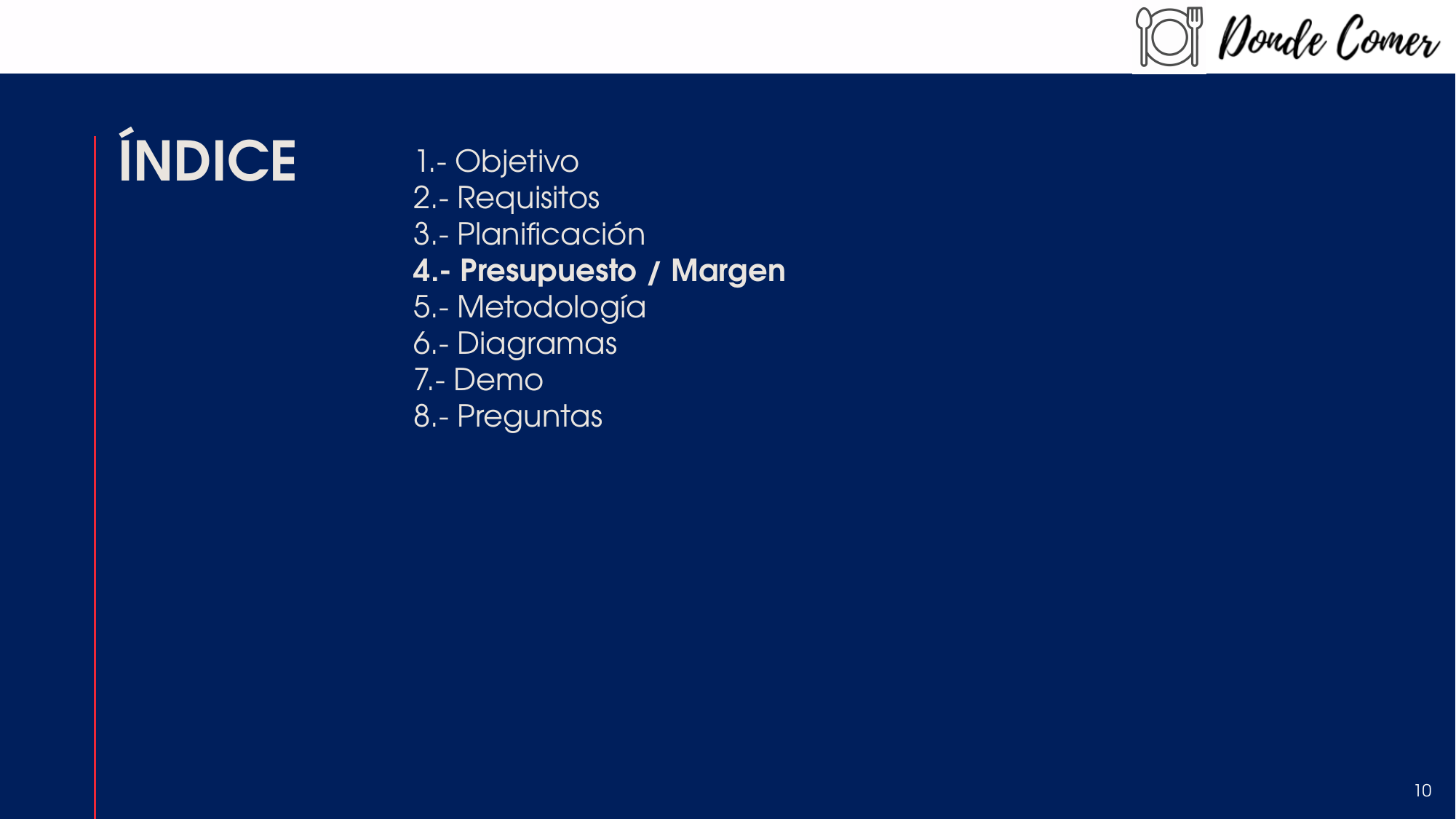

ÍNDICE
1.- Objetivo
2.- Requisitos
3.- Planificación
4.- Presupuesto / Margen
5.- Metodología
6.- Diagramas
7.- Demo
8.- Preguntas